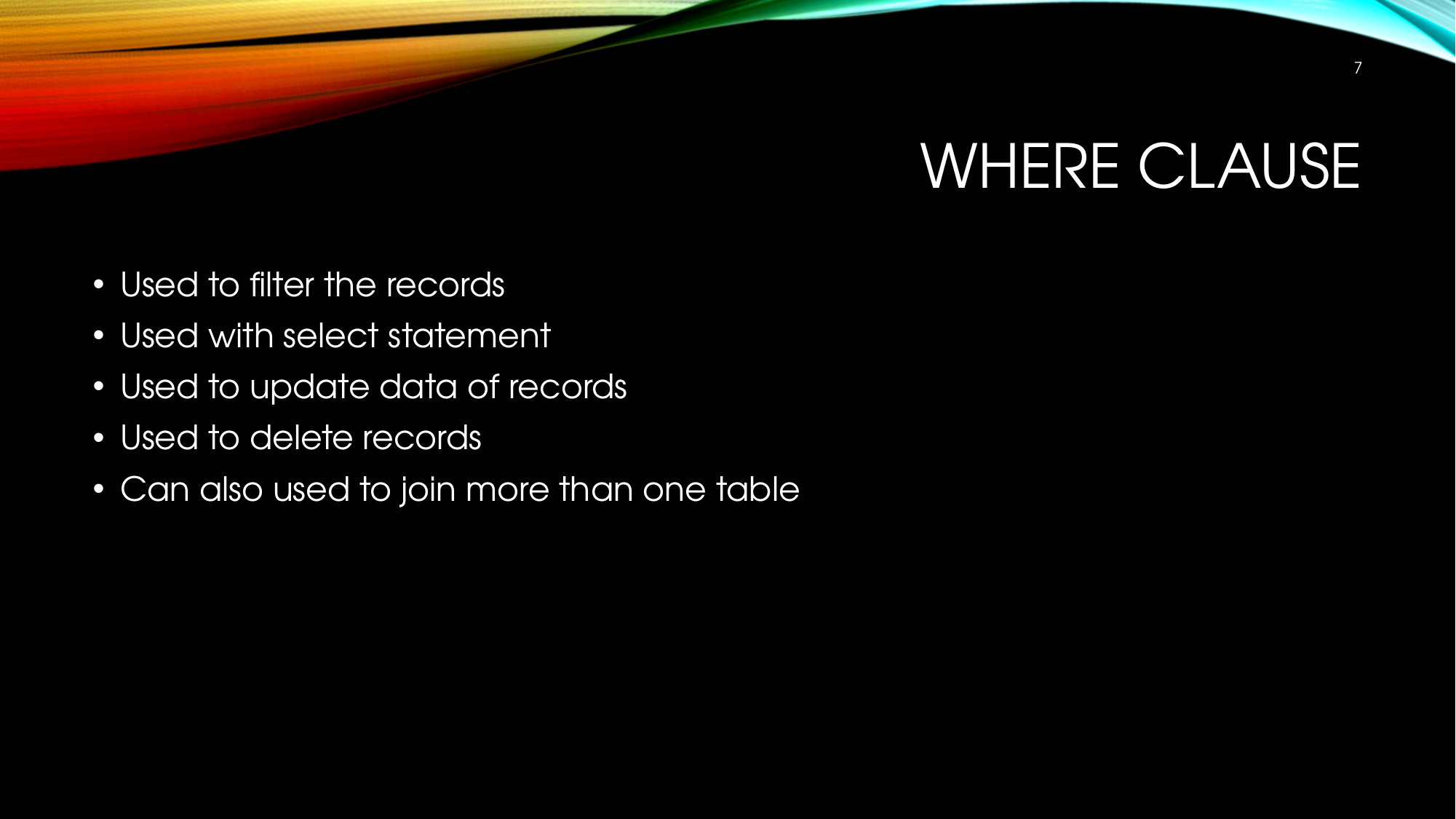

7
# Where Clause
Used to filter the records
Used with select statement
Used to update data of records
Used to delete records
Can also used to join more than one table